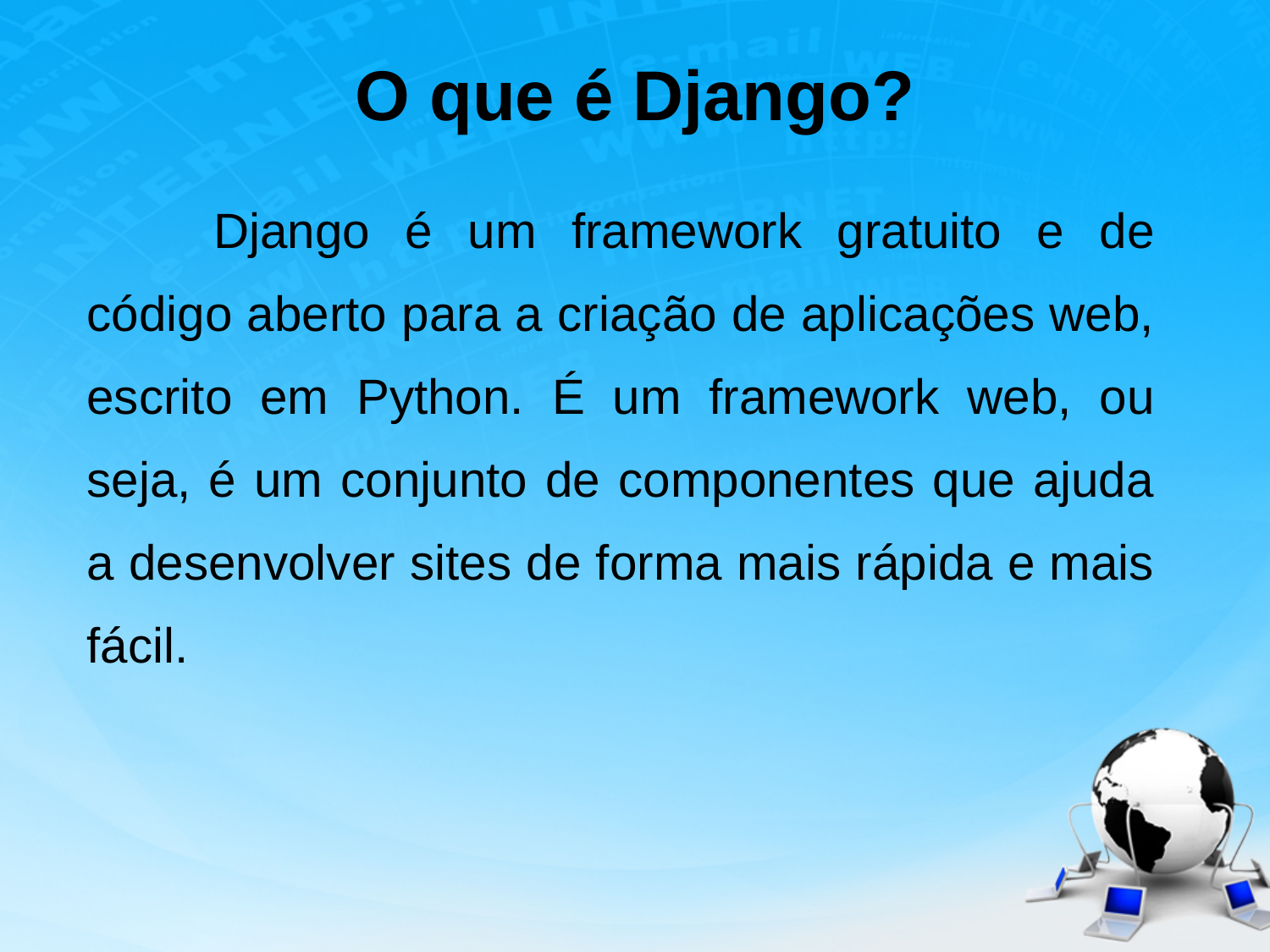

# O que é Django?
	Django é um framework gratuito e de código aberto para a criação de aplicações web, escrito em Python. É um framework web, ou seja, é um conjunto de componentes que ajuda a desenvolver sites de forma mais rápida e mais fácil.